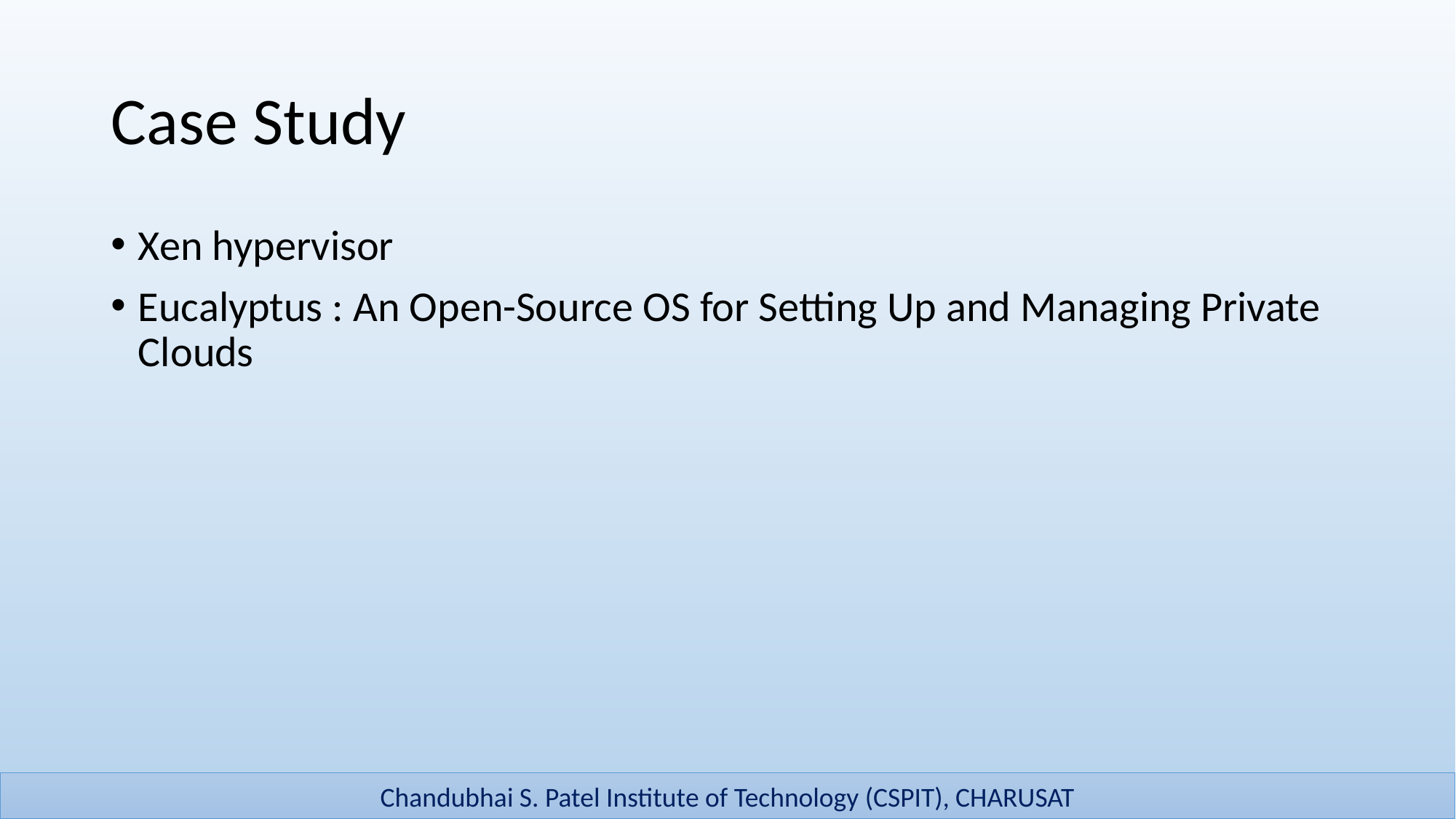

# Case Study
Xen hypervisor
Eucalyptus : An Open-Source OS for Setting Up and Managing Private Clouds
19